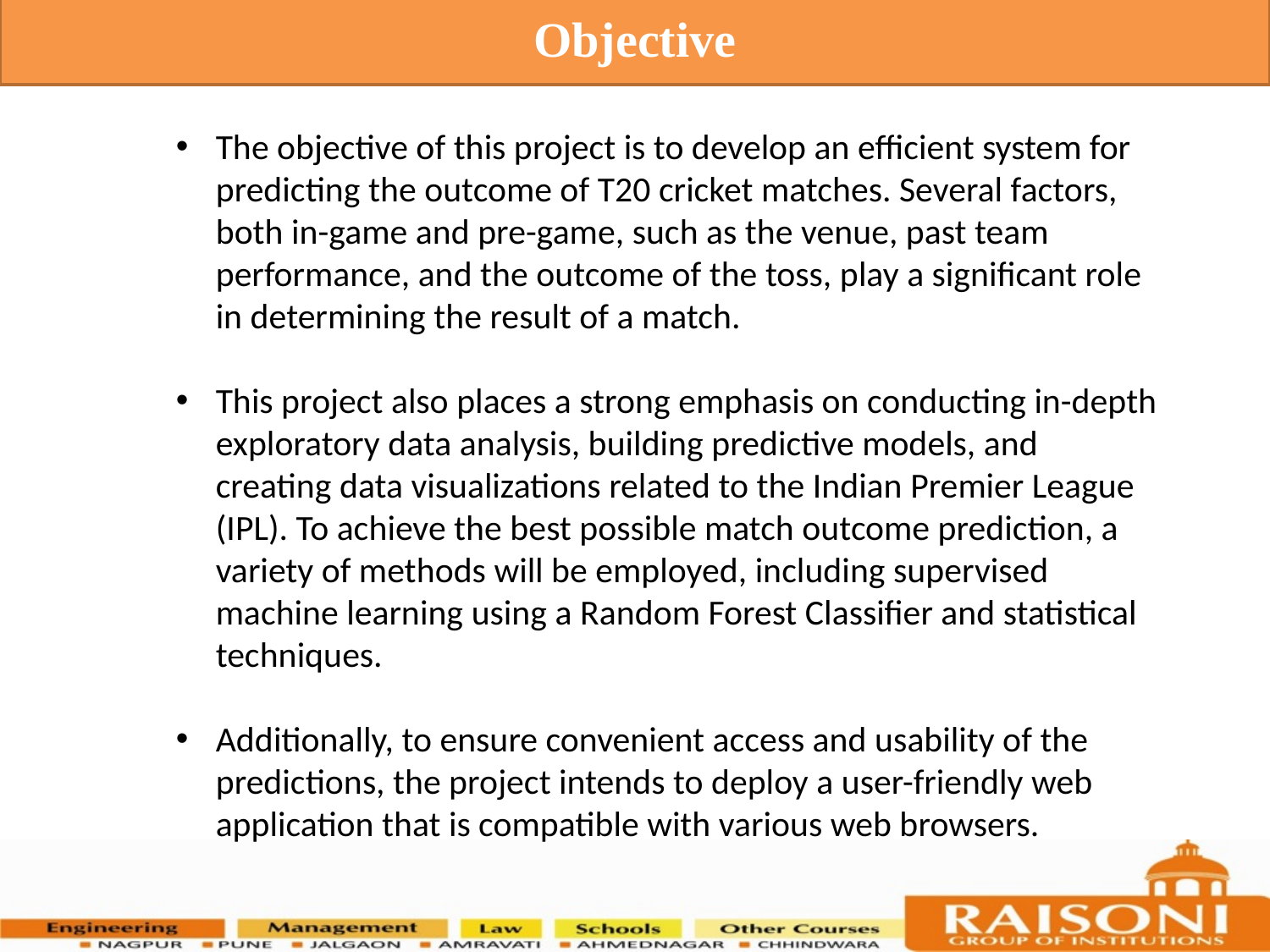

Objective
The objective of this project is to develop an efficient system for predicting the outcome of T20 cricket matches. Several factors, both in-game and pre-game, such as the venue, past team performance, and the outcome of the toss, play a significant role in determining the result of a match.

This project also places a strong emphasis on conducting in-depth exploratory data analysis, building predictive models, and creating data visualizations related to the Indian Premier League (IPL). To achieve the best possible match outcome prediction, a variety of methods will be employed, including supervised machine learning using a Random Forest Classifier and statistical techniques.

Additionally, to ensure convenient access and usability of the predictions, the project intends to deploy a user-friendly web application that is compatible with various web browsers.